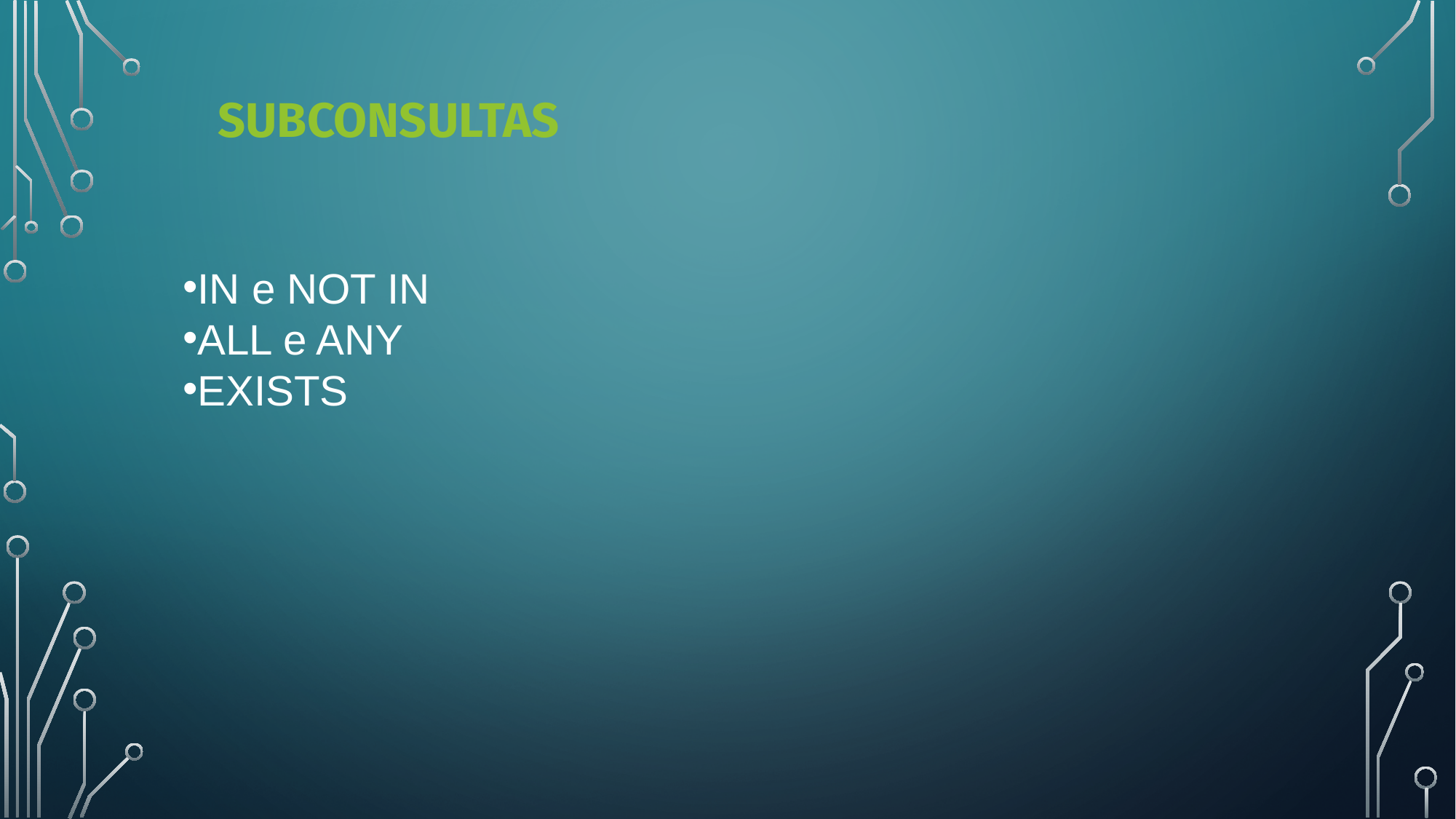

# SUBCONSULTAS
IN e NOT IN
ALL e ANY
EXISTS